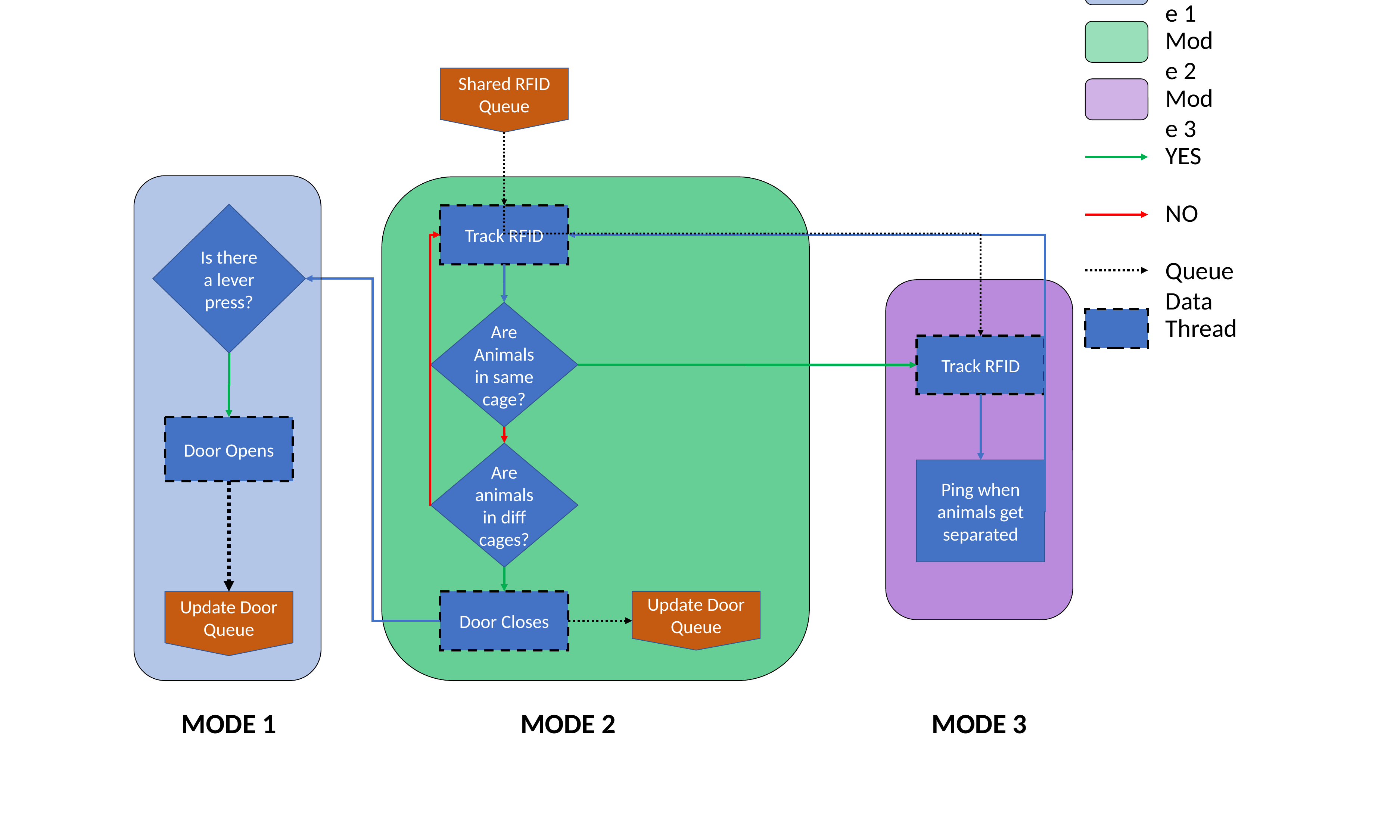

Modal Decision Tree

Mode 1

Mode 2

Mode 3
YES
NO
Queue Data

Thread
Shared RFID Queue

Is there a lever press?
Door Opens
Update Door Queue

Track RFID
Are Animals in same cage?
Are animals in diff cages?
Door Closes
Update Door Queue

Track RFID
Ping when animals get separated
MODE 1
MODE 2
MODE 3